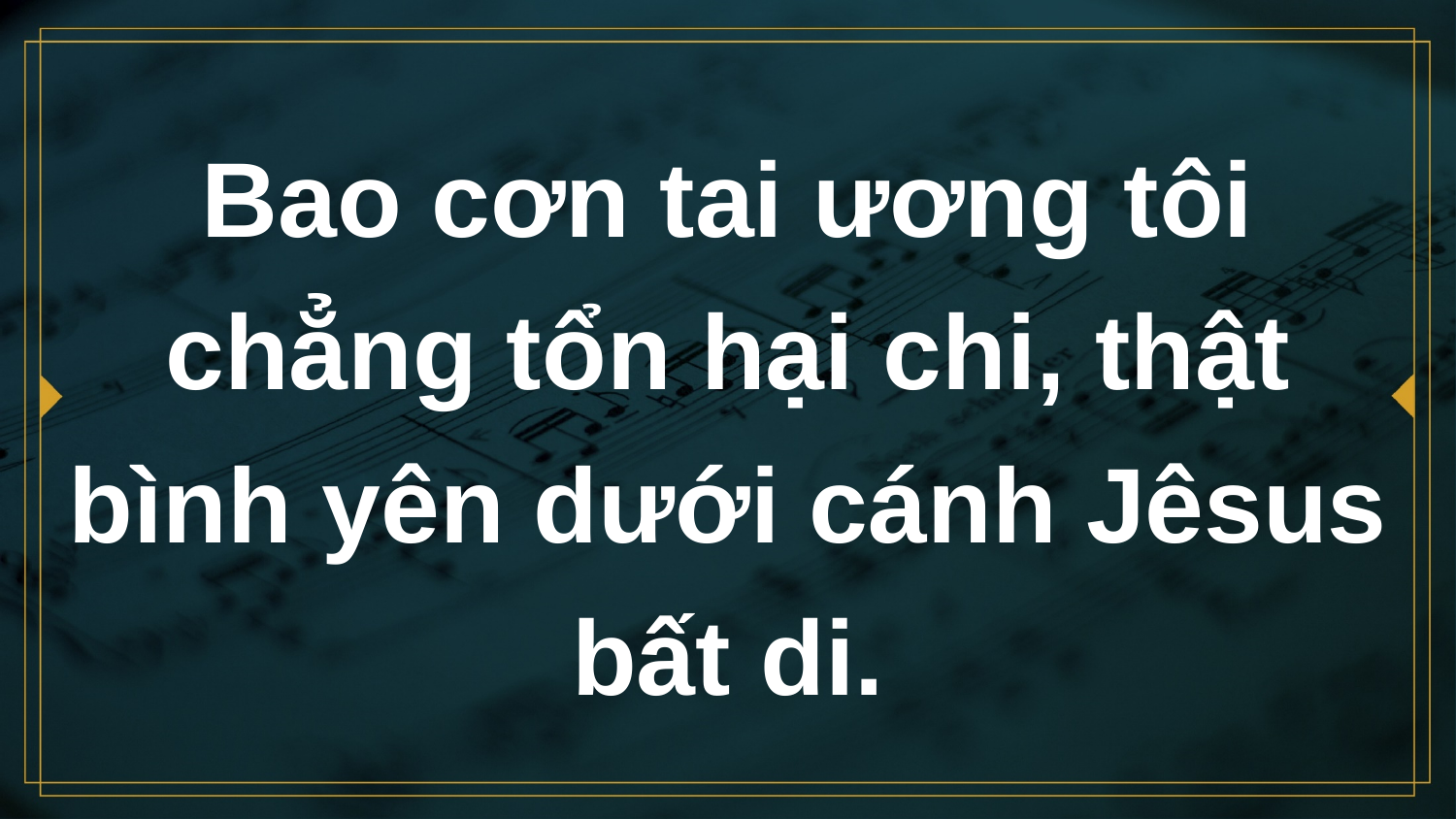

# Bao cơn tai ương tôi chẳng tổn hại chi, thật bình yên dưới cánh Jêsus bất di.